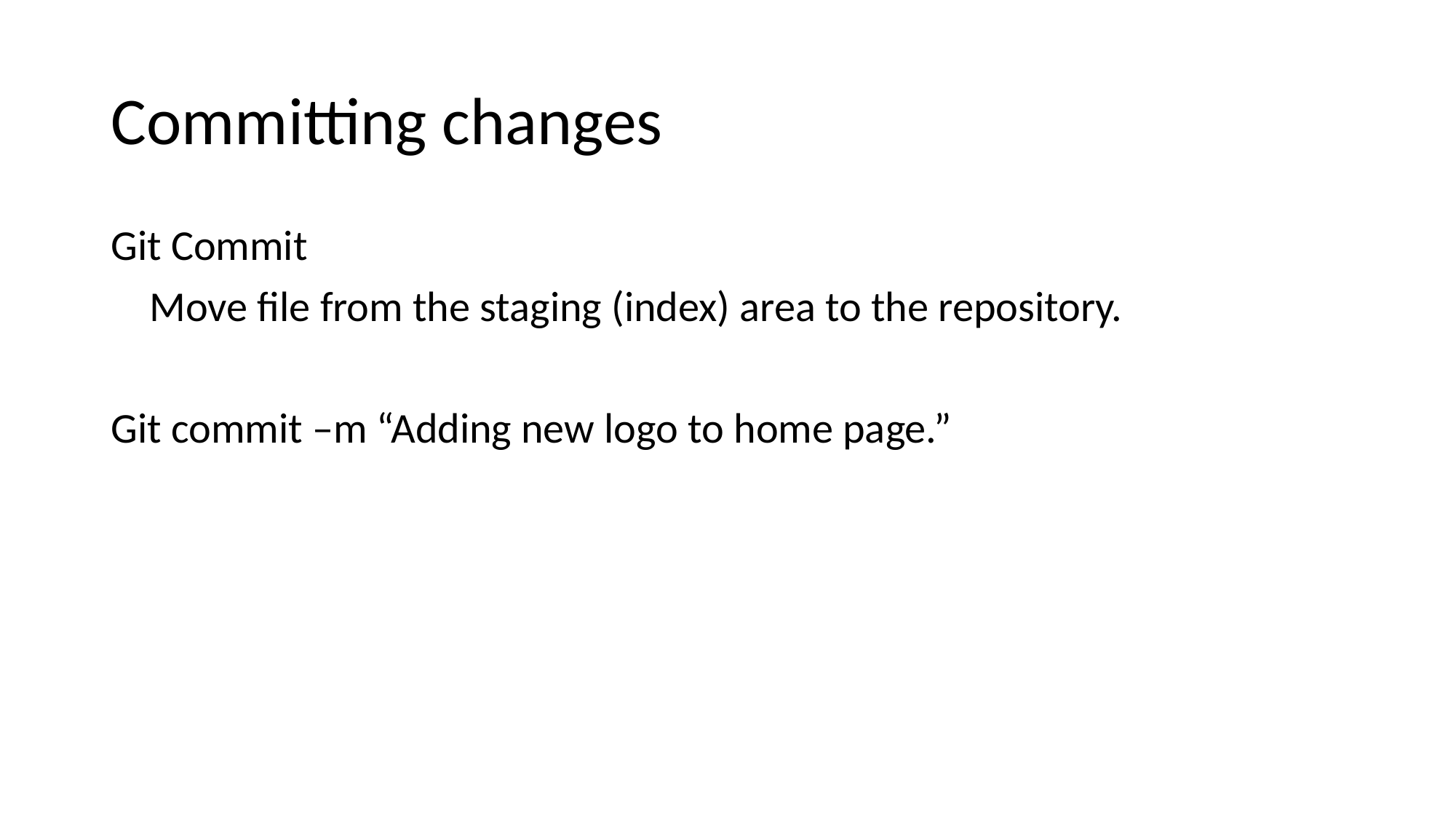

# Committing changes
Git Commit
    Move file from the staging (index) area to the repository.

Git commit –m “Adding new logo to home page.”